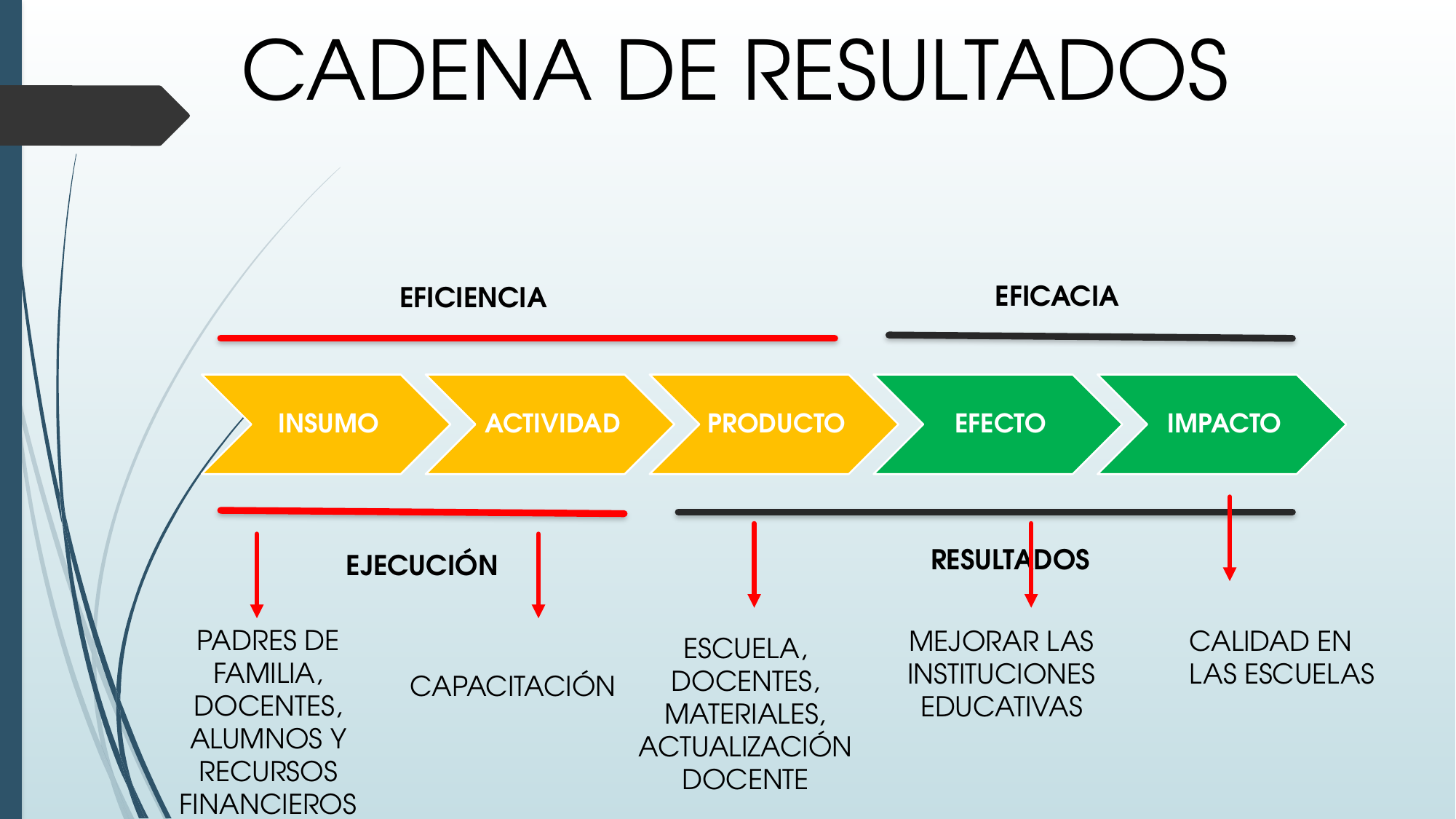

CADENA DE RESULTADOS
INSUMO
ACTIVIDAD
PRODUCTO
EFECTO
IMPACTO
EFICACIA
EFICIENCIA
RESULTADOS
EJECUCIÓN
PADRES DE FAMILIA, DOCENTES, ALUMNOS Y RECURSOS FINANCIEROS
MEJORAR LAS INSTITUCIONES EDUCATIVAS
CALIDAD EN LAS ESCUELAS
ESCUELA, DOCENTES, MATERIALES, ACTUALIZACIÓN DOCENTE
CAPACITACIÓN